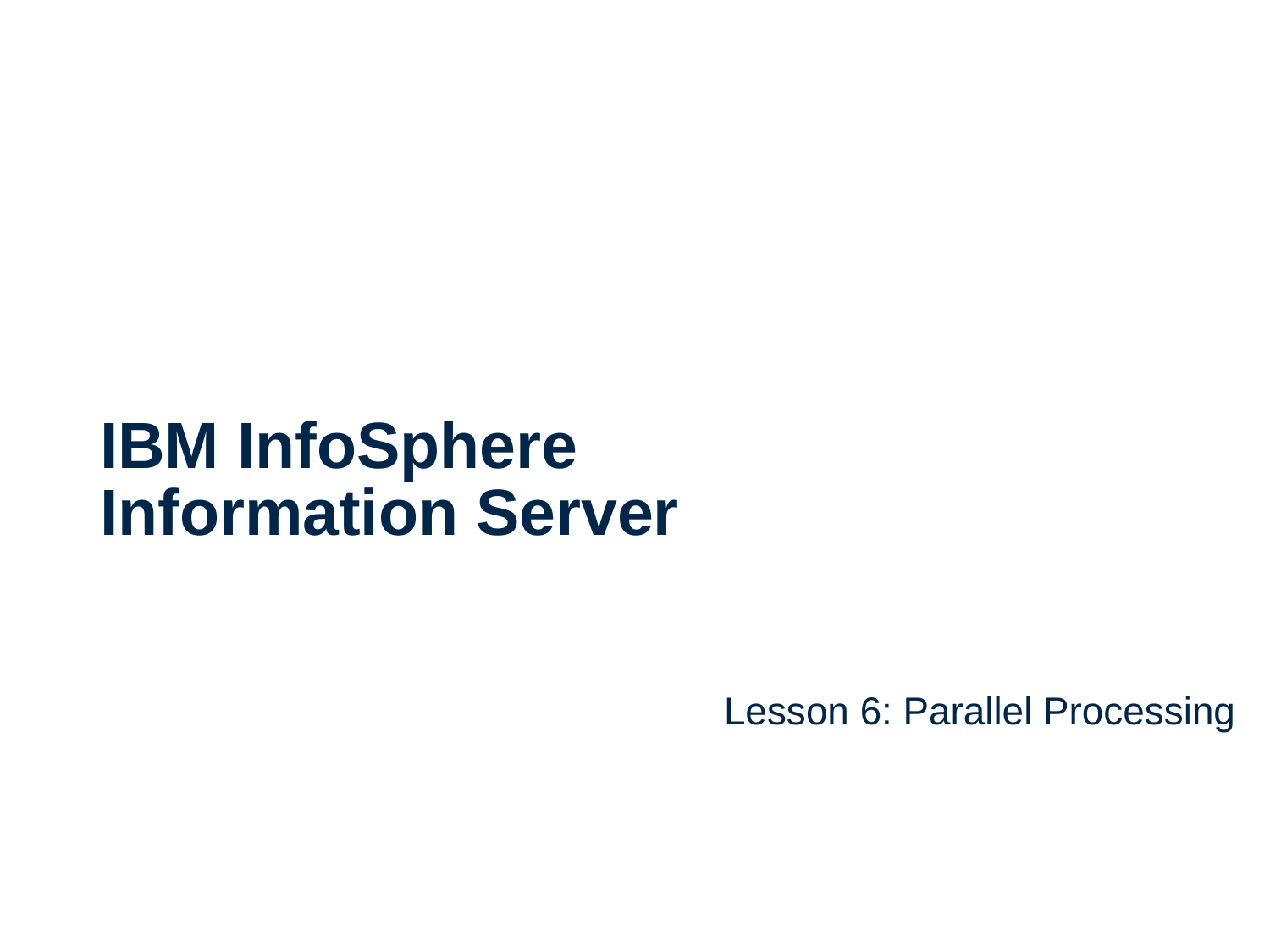

# IBM InfoSphere Information Server
Lesson 6: Parallel Processing